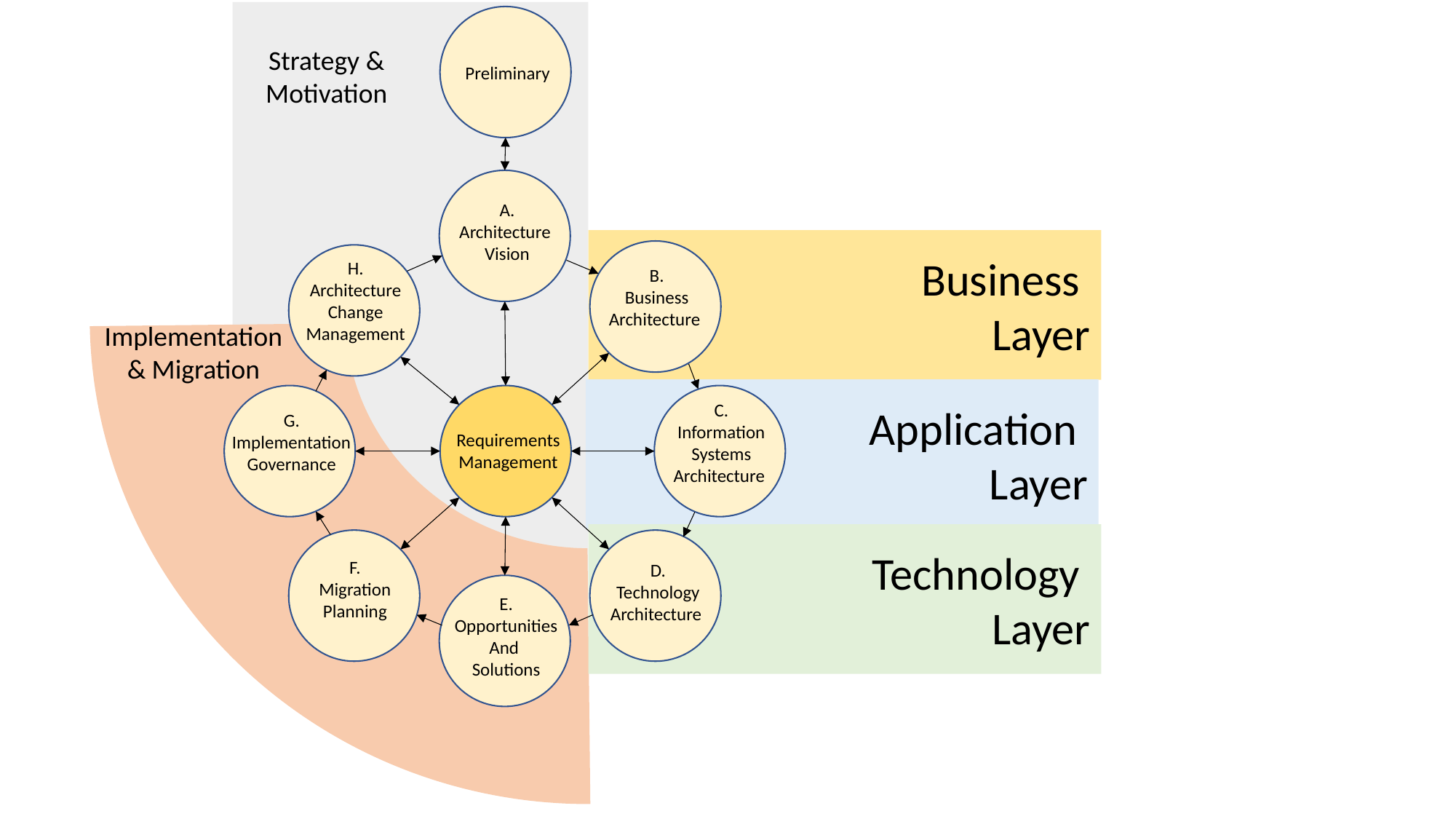

Strategy &
Motivation

Preliminary

A.
Architecture
Vision
Business
Layer

H.
Architecture Change
Management
Implementation
& Migration
B.
Business
Architecture
Application
Layer

C.
Information
Systems
Architecture
G.
Implementation
Governance
Requirements
Management
Technology
Layer

F.
Migration
Planning
D.
Technology
Architecture

E.
Opportunities
And
Solutions